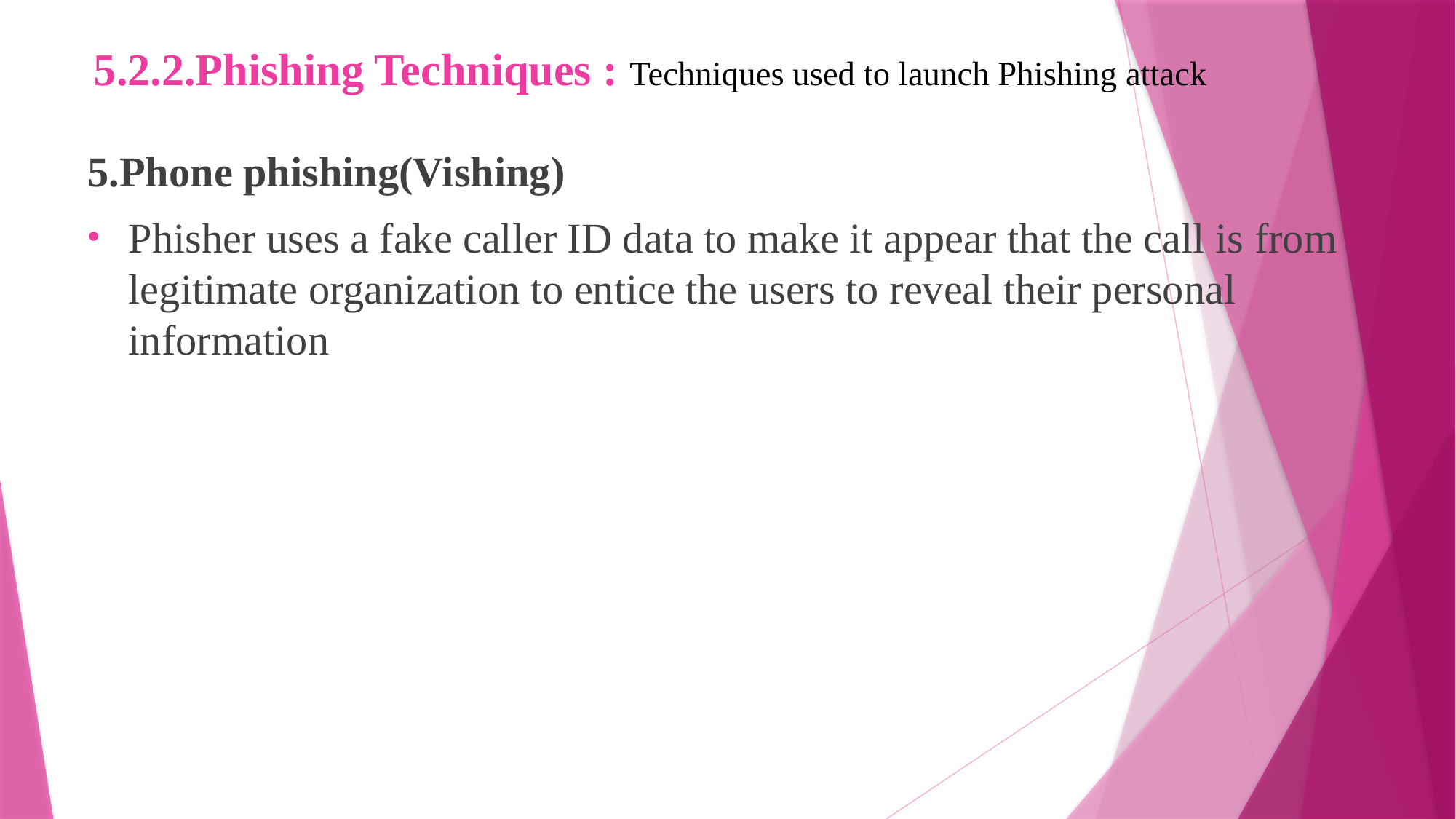

# 5.2.2.Phishing Techniques : Techniques used to launch Phishing attack
5.Phone phishing(Vishing)
Phisher uses a fake caller ID data to make it appear that the call is from legitimate organization to entice the users to reveal their personal information